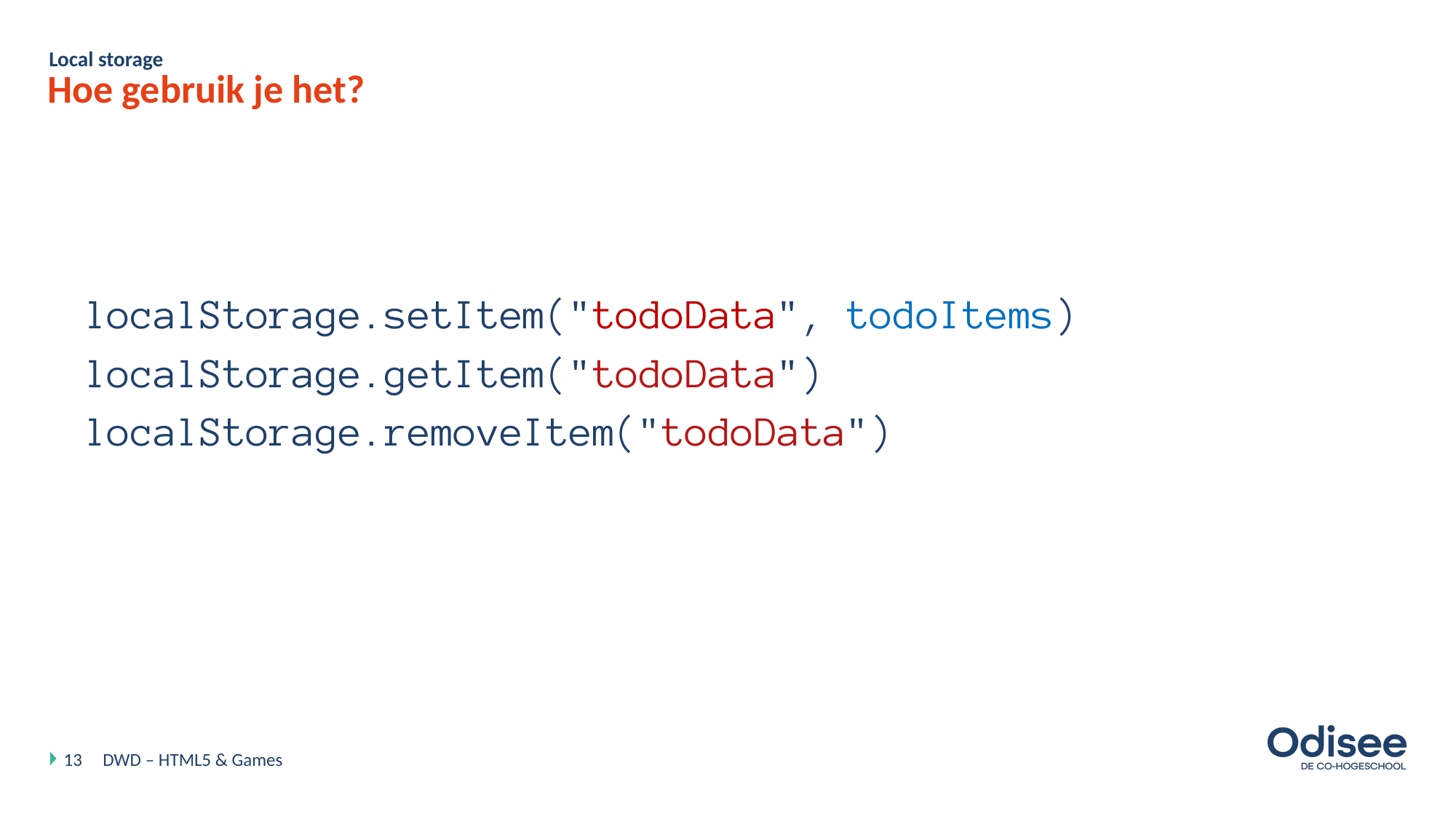

Local storage
# Hoe gebruik je het?

localStorage.setItem("todoData", todoItems)
localStorage.getItem("todoData")
localStorage.removeItem("todoData")

13
DWD – HTML5 & Games